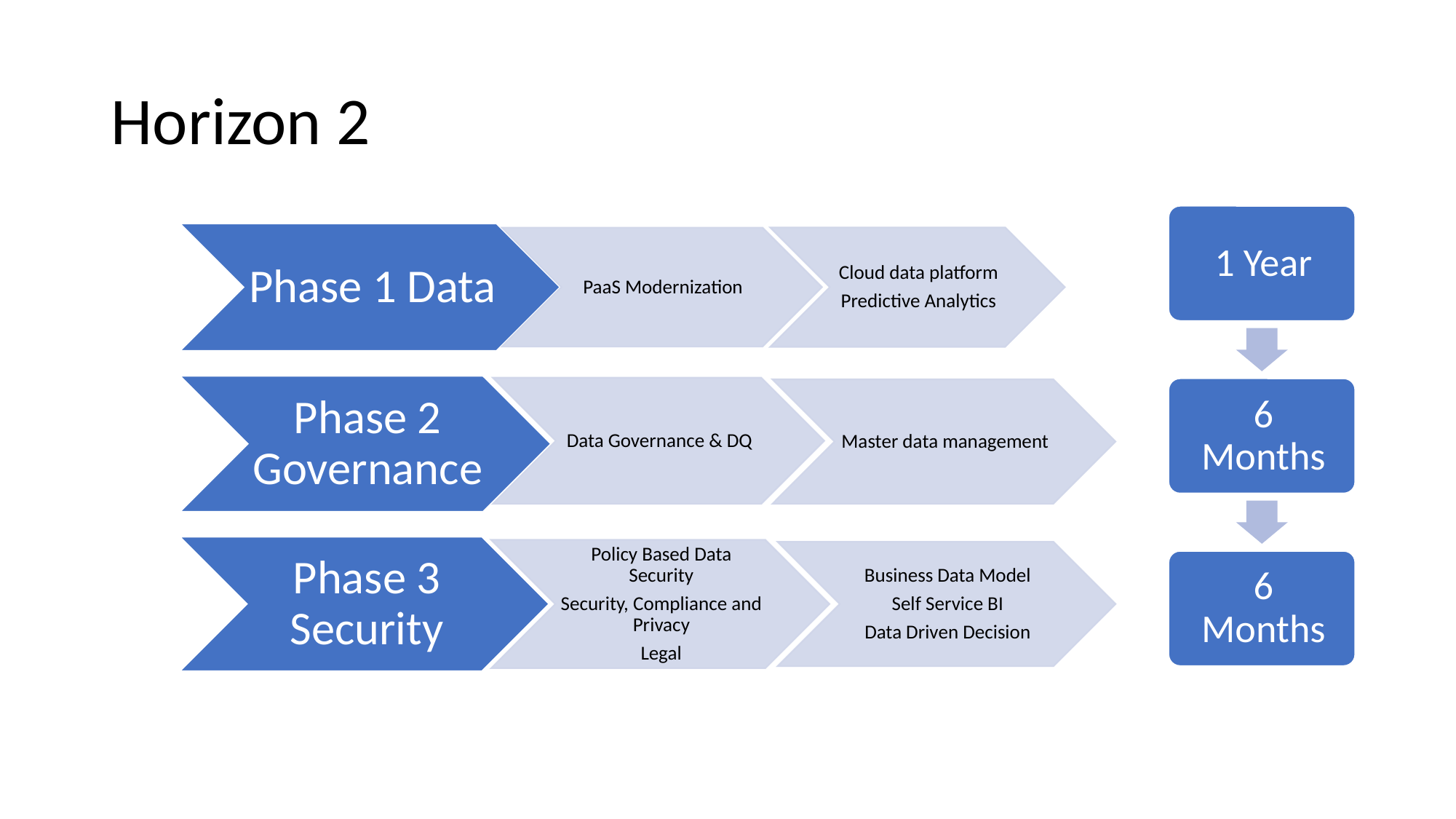

# Horizon 2
1 Year

6 Months

6 Months
Phase 1 Data
PaaS Modernization
Cloud data platform
Predictive Analytics
Phase 2 Governance
Data Governance & DQ
Master data management
Phase 3 Security
Policy Based Data Security
Security, Compliance and Privacy
Legal
Business Data Model
Self Service BI
Data Driven Decision